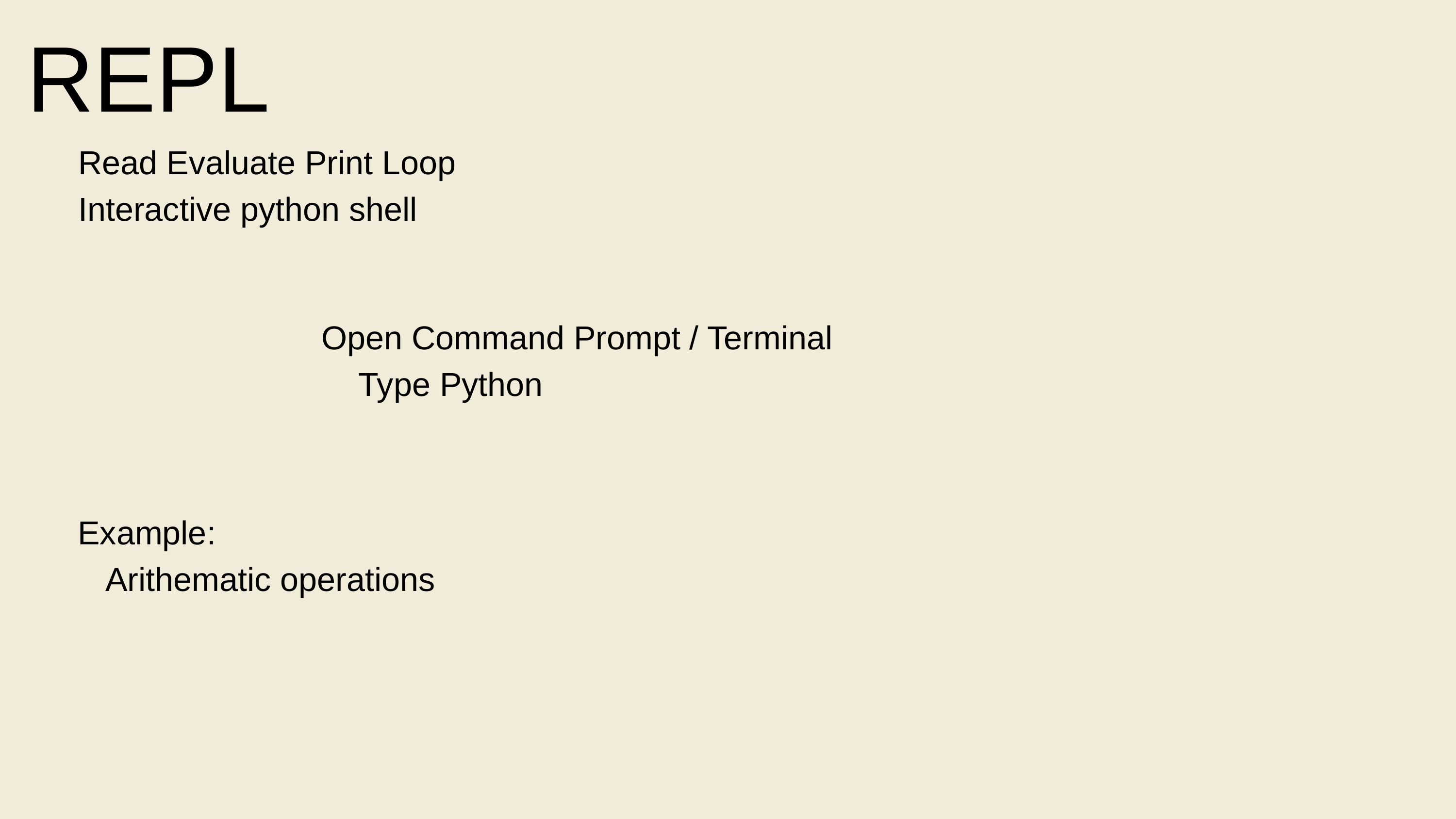

REPL
Read Evaluate Print Loop
Interactive python shell
Open Command Prompt / Terminal
    Type Python
Example:
   Arithematic operations